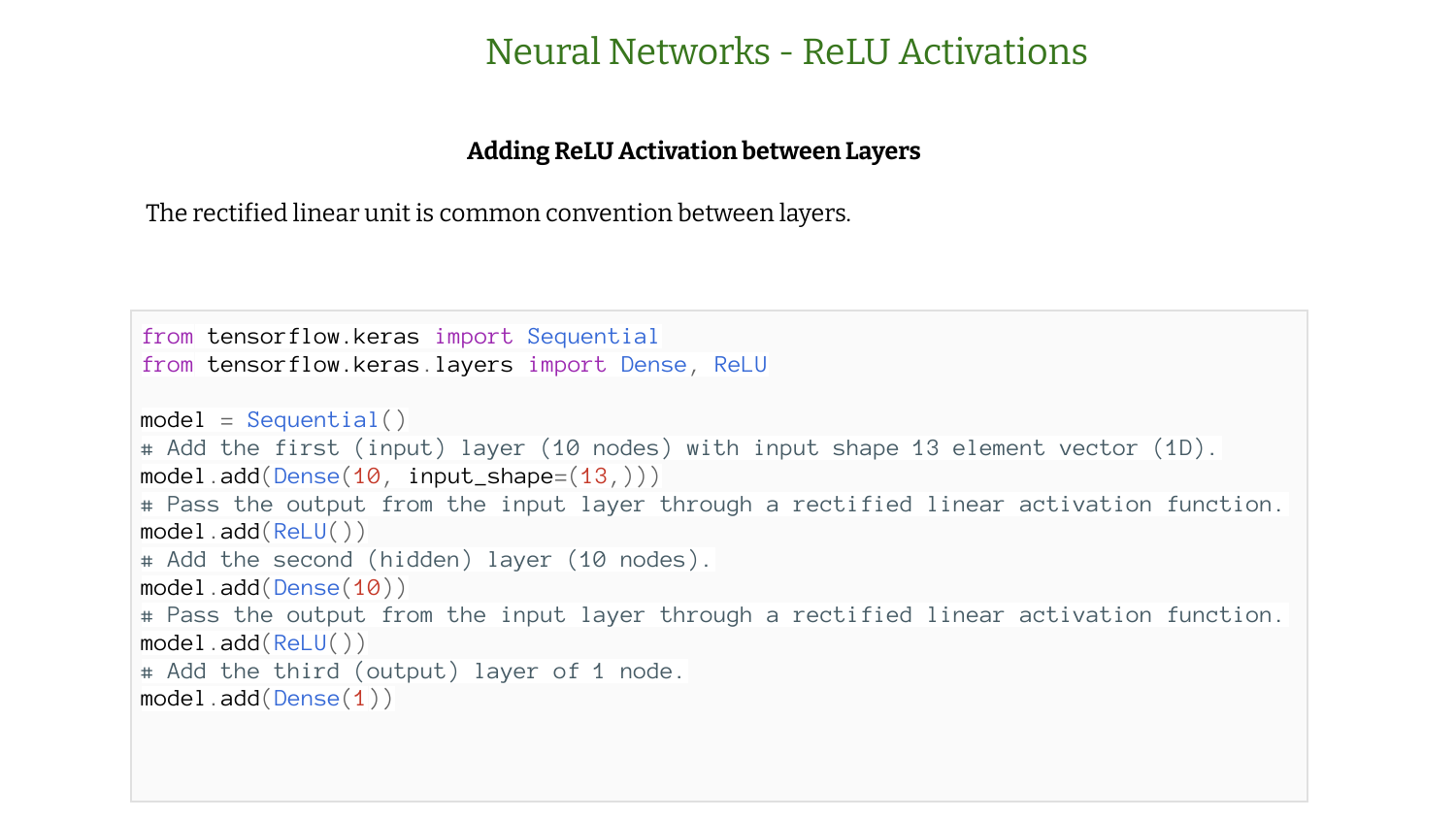

Neural Networks - ReLU Activations
Adding ReLU Activation between Layers
The rectified linear unit is common convention between layers.

| from tensorflow.keras import Sequential from tensorflow.keras.layers import Dense, ReLU model = Sequential() # Add the first (input) layer (10 nodes) with input shape 13 element vector (1D). model.add(Dense(10, input\_shape=(13,))) # Pass the output from the input layer through a rectified linear activation function. model.add(ReLU()) # Add the second (hidden) layer (10 nodes). model.add(Dense(10)) # Pass the output from the input layer through a rectified linear activation function. model.add(ReLU()) # Add the third (output) layer of 1 node. model.add(Dense(1)) |
| --- |